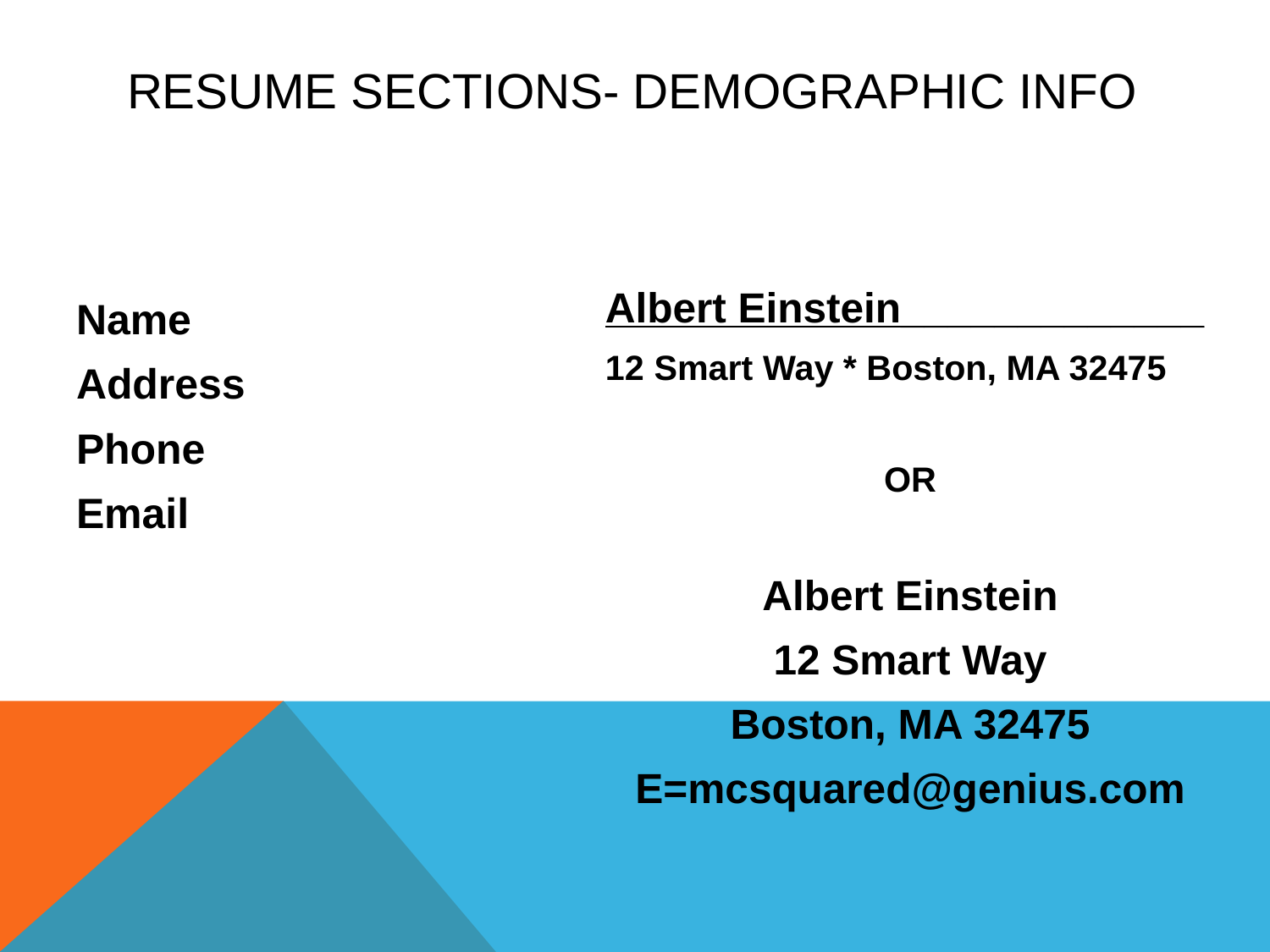

# Resume Sections- Demographic Info

Albert Einstein_____________
12 Smart Way * Boston, MA 32475

OR

Albert Einstein
12 Smart Way
Boston, MA 32475
E=mcsquared@genius.com
Name
Address
Phone
Email